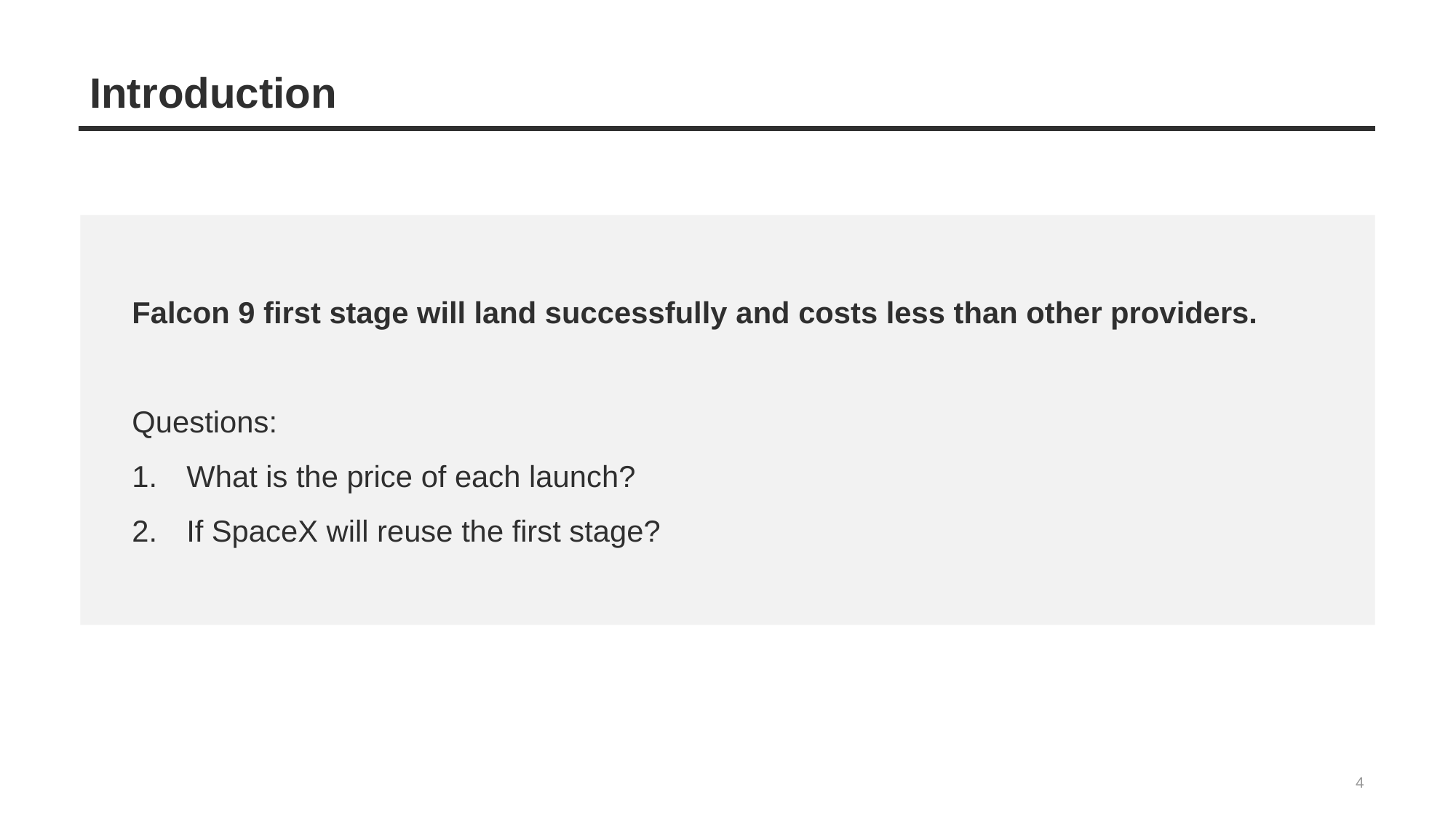

# Introduction

Falcon 9 first stage will land successfully and costs less than other providers.

Questions:
What is the price of each launch?
If SpaceX will reuse the first stage?
4